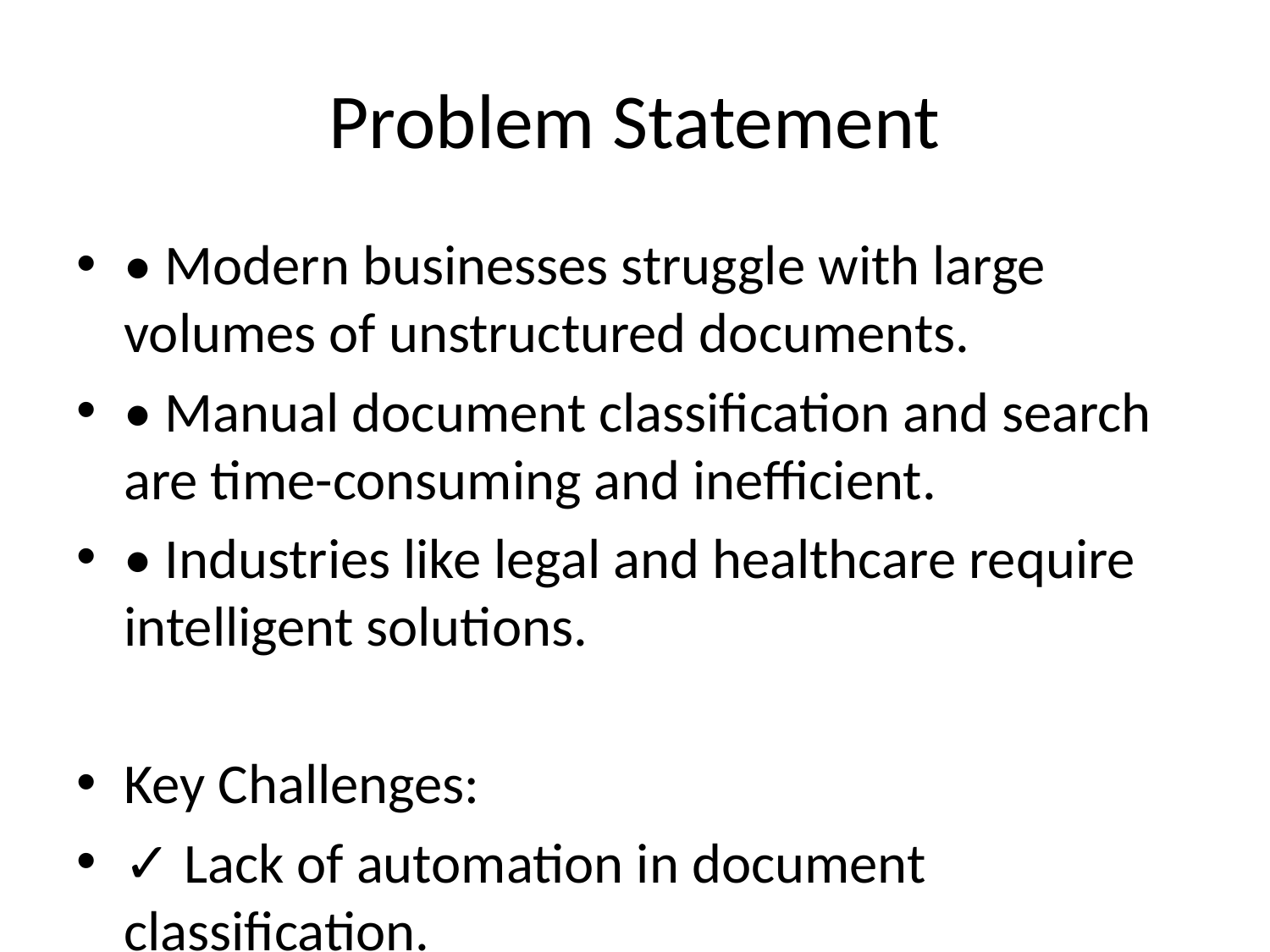

# Problem Statement
• Modern businesses struggle with large volumes of unstructured documents.
• Manual document classification and search are time-consuming and inefficient.
• Industries like legal and healthcare require intelligent solutions.

Key Challenges:
✓ Lack of automation in document classification.
✓ Extracting key metadata without human intervention.
✓ Poor searchability due to unstructured data.